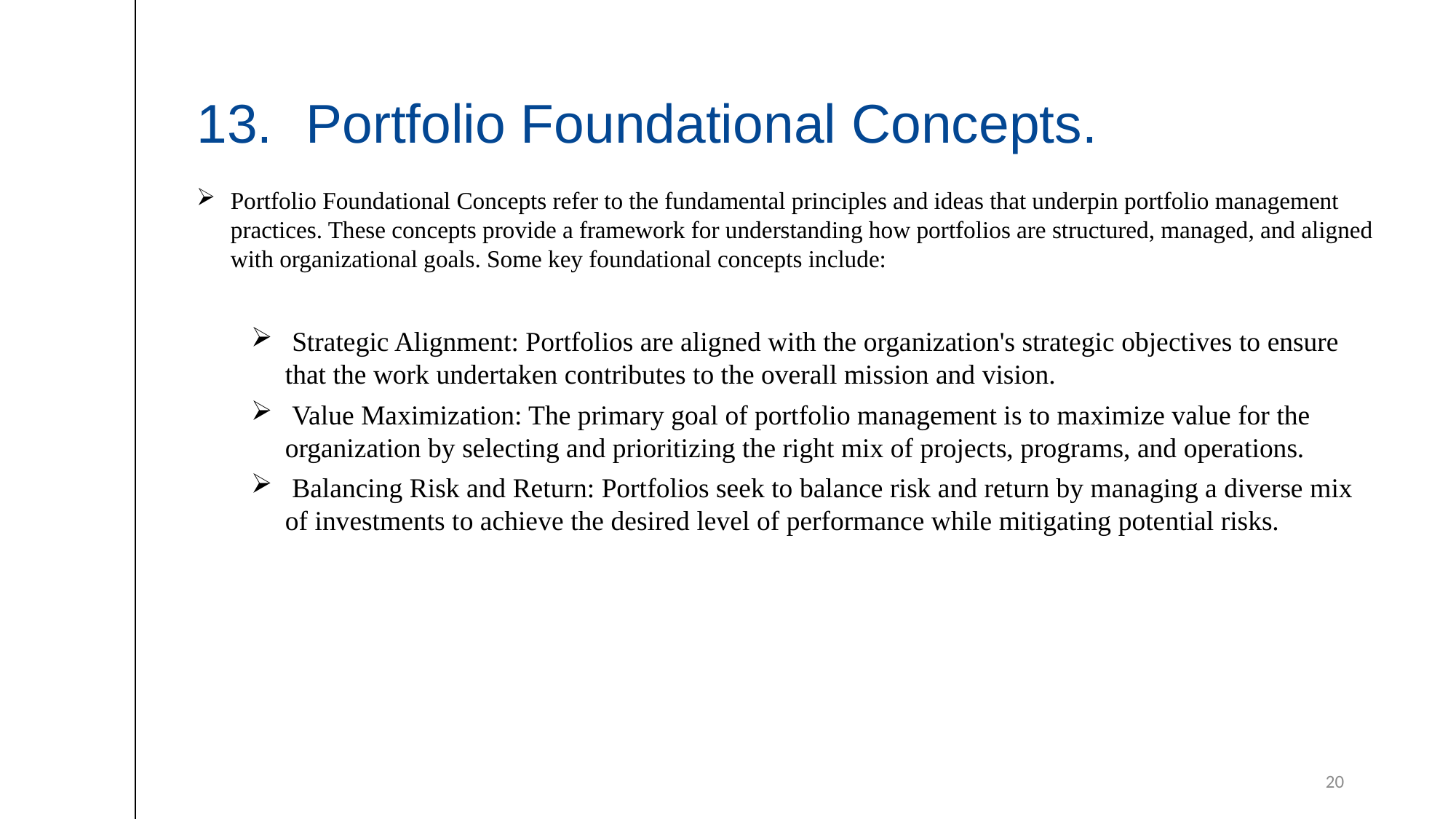

# 13.	Portfolio Foundational Concepts.
Portfolio Foundational Concepts refer to the fundamental principles and ideas that underpin portfolio management practices. These concepts provide a framework for understanding how portfolios are structured, managed, and aligned with organizational goals. Some key foundational concepts include:

 Strategic Alignment: Portfolios are aligned with the organization's strategic objectives to ensure that the work undertaken contributes to the overall mission and vision.
 Value Maximization: The primary goal of portfolio management is to maximize value for the organization by selecting and prioritizing the right mix of projects, programs, and operations.
 Balancing Risk and Return: Portfolios seek to balance risk and return by managing a diverse mix of investments to achieve the desired level of performance while mitigating potential risks.

20